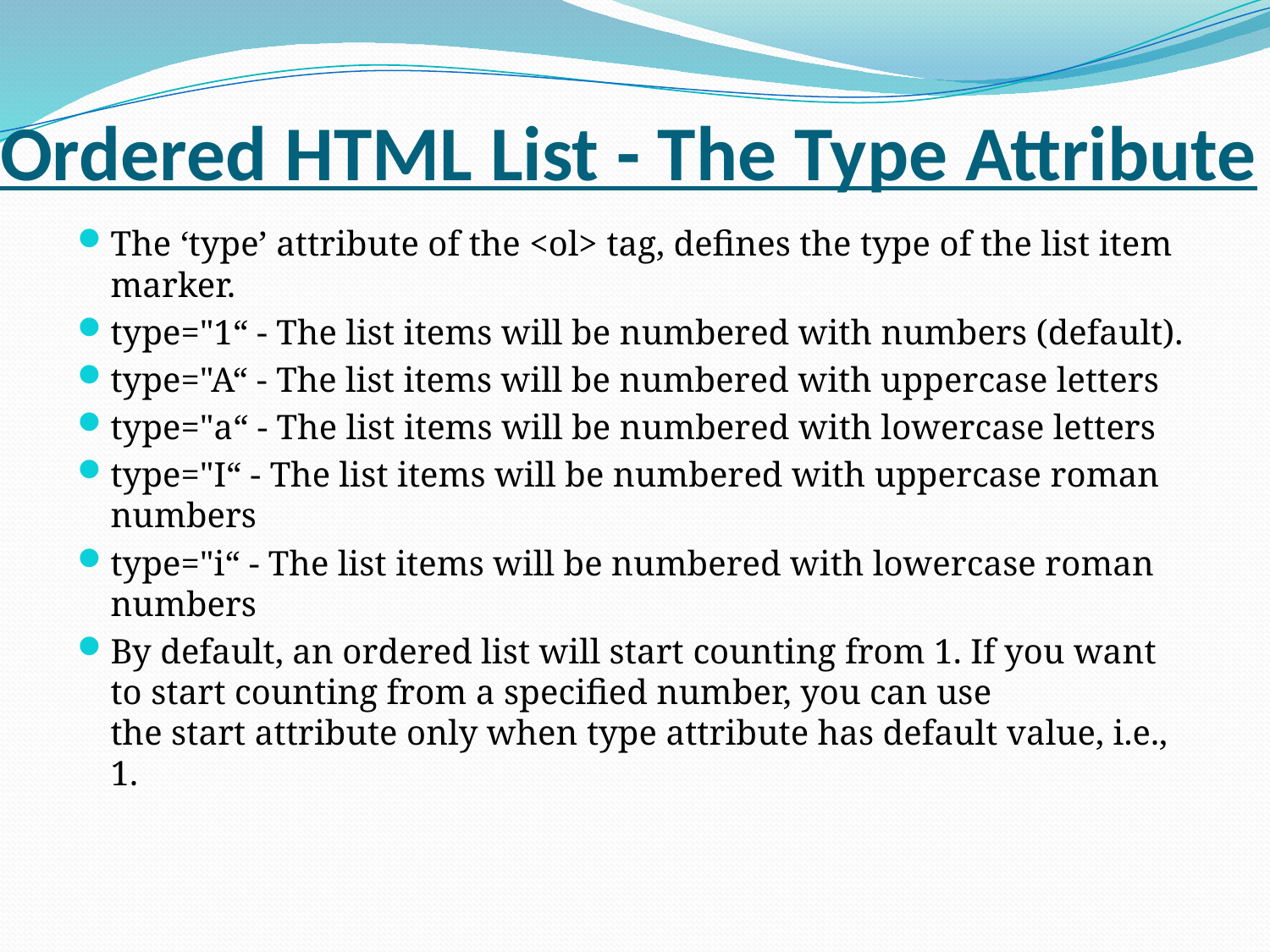

# Ordered HTML List - The Type Attribute
The ‘type’ attribute of the <ol> tag, defines the type of the list item marker.
type="1“ - The list items will be numbered with numbers (default).
type="A“ - The list items will be numbered with uppercase letters
type="a“ - The list items will be numbered with lowercase letters
type="I“ - The list items will be numbered with uppercase roman numbers
type="i“ - The list items will be numbered with lowercase roman numbers
By default, an ordered list will start counting from 1. If you want to start counting from a specified number, you can use the start attribute only when type attribute has default value, i.e., 1.